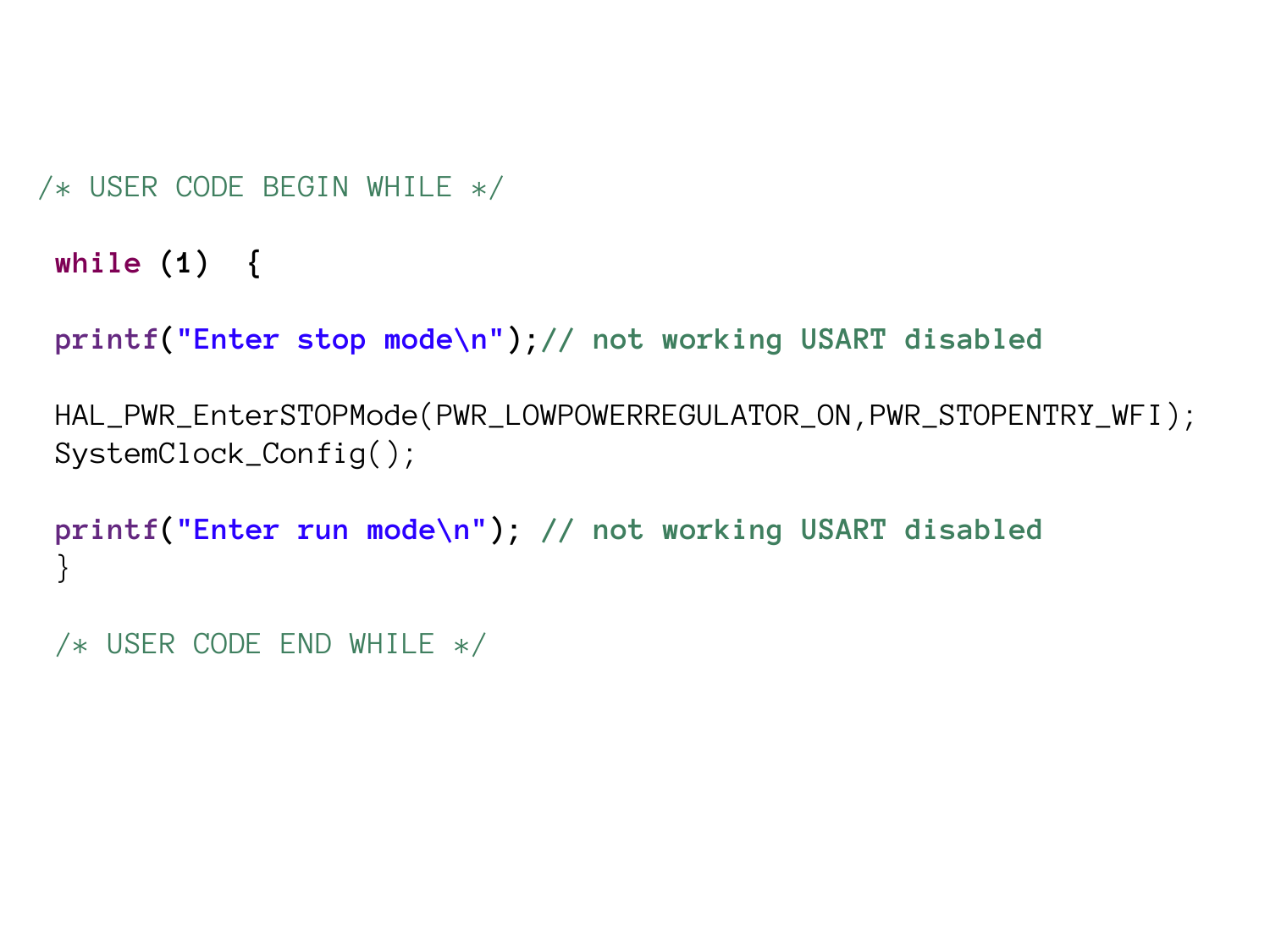

/* USER CODE BEGIN WHILE */

  while (1)  {

  printf("Enter stop mode\n");// not working USART disabled

  HAL_PWR_EnterSTOPMode(PWR_LOWPOWERREGULATOR_ON,PWR_STOPENTRY_WFI);
  SystemClock_Config();

  printf("Enter run mode\n"); // not working USART disabled
  }

  /* USER CODE END WHILE */